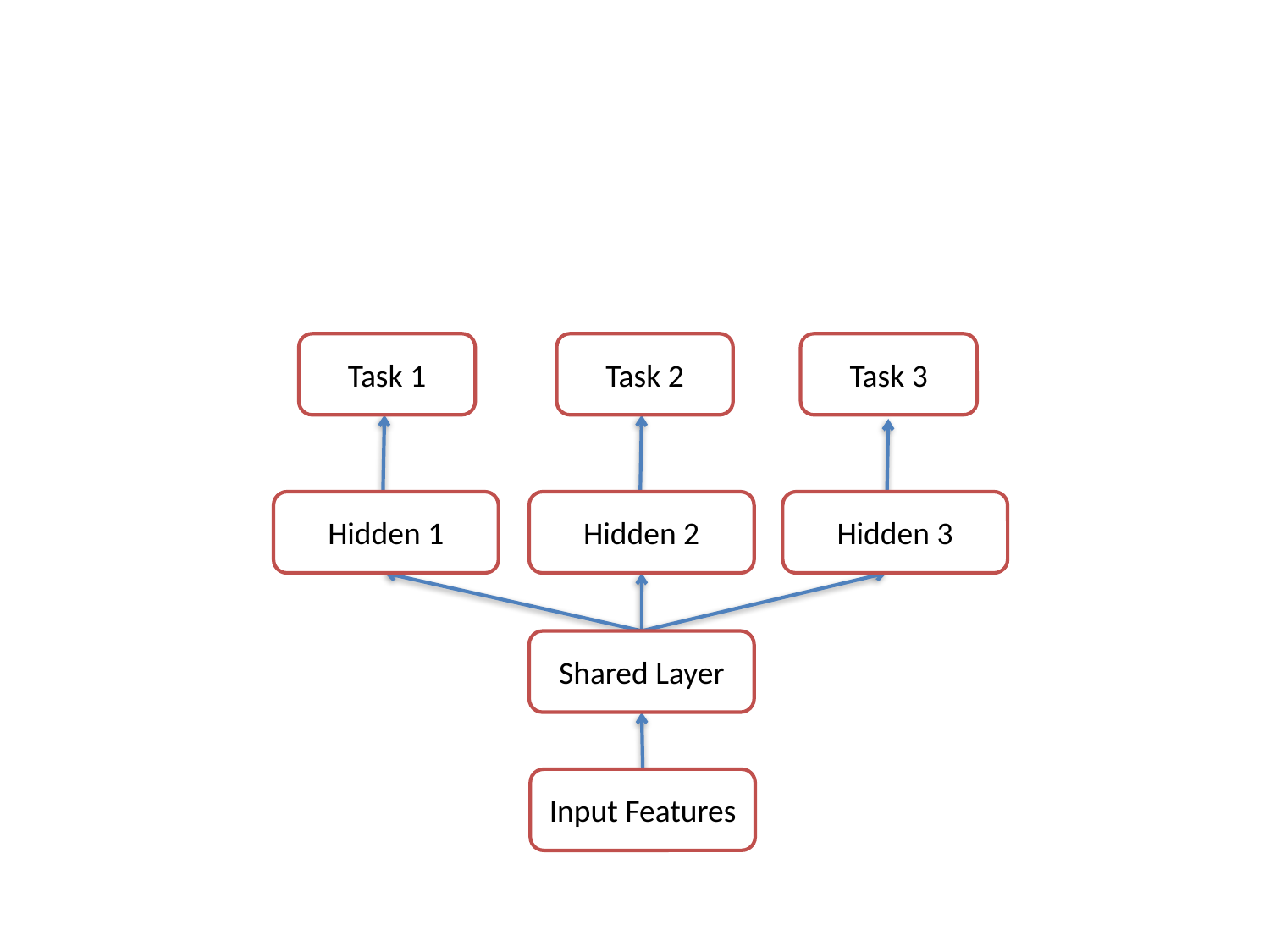

#
Task 1
Task 2
Task 3
Hidden 1
Hidden 2
Hidden 3
Shared Layer
Input Features